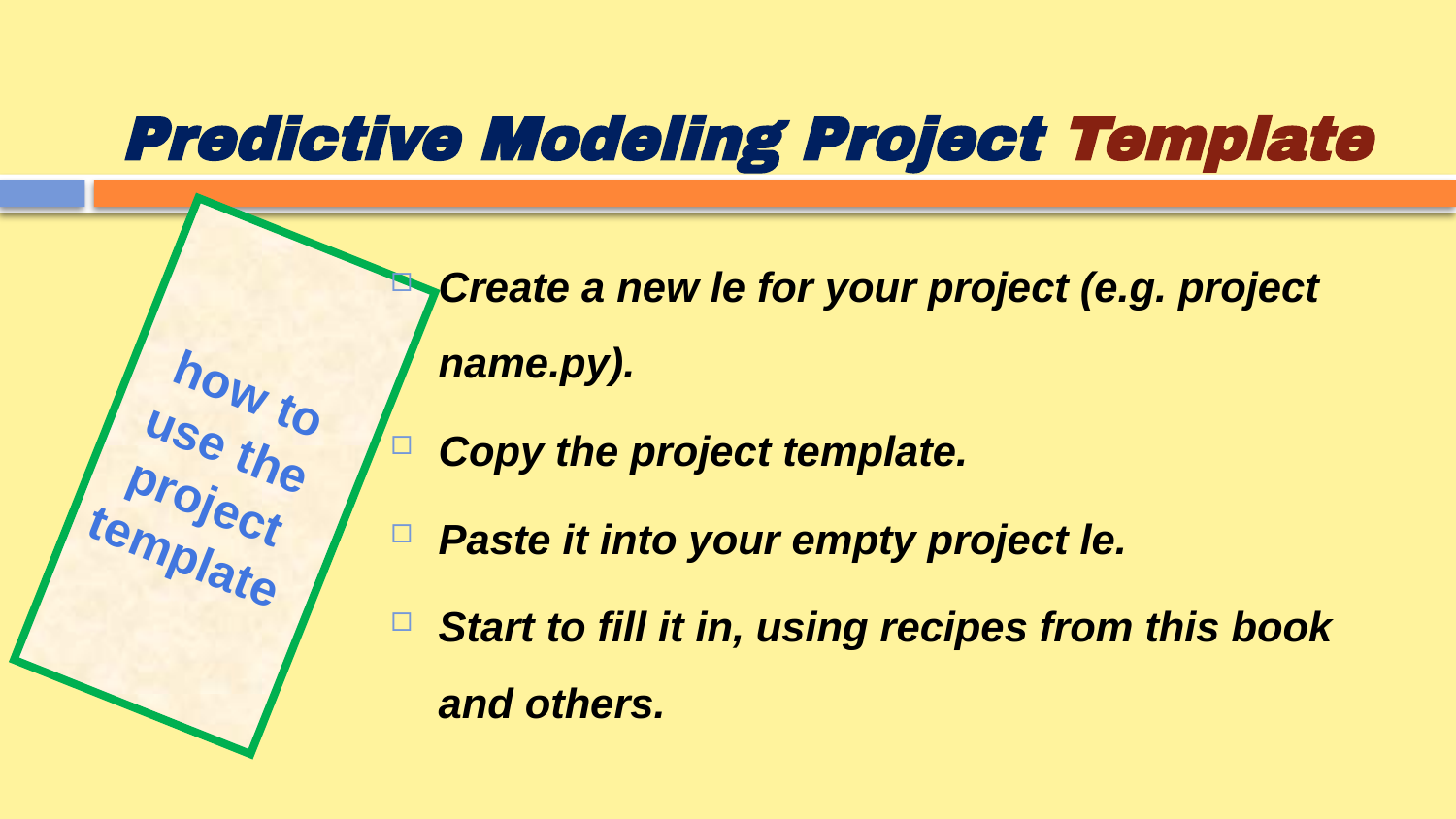

# Predictive Modeling Project Template
how to use the project template
Create a new le for your project (e.g. project name.py).
Copy the project template.
Paste it into your empty project le.
Start to fill it in, using recipes from this book and others.